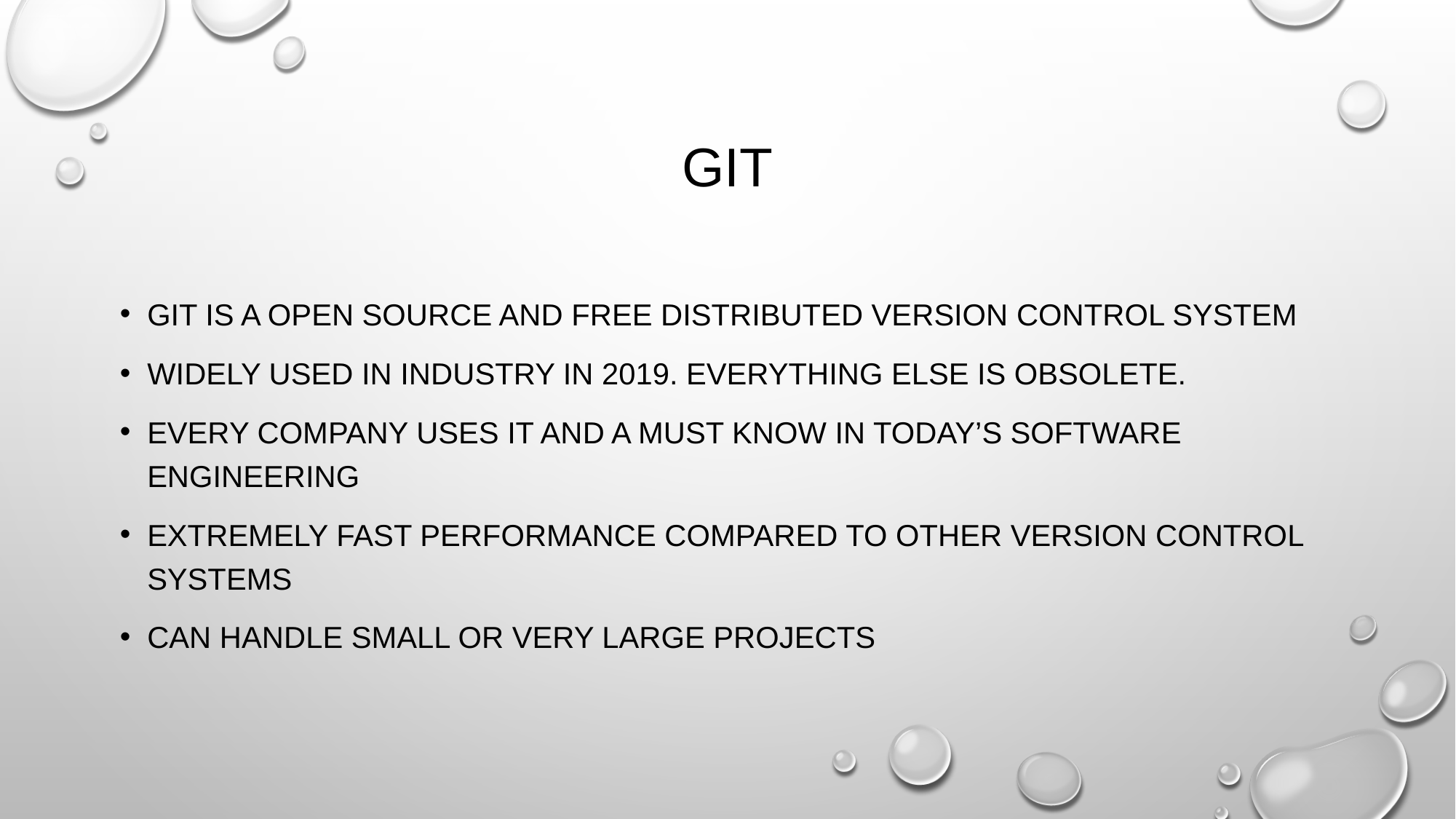

# git
Git is a open source and free distributed version control system
Widely used in industry in 2019. everything else is obsolete.
Every company uses it and a must know in today’s software engineering
Extremely fast performance compared to other version control systems
Can handle small or very large projects